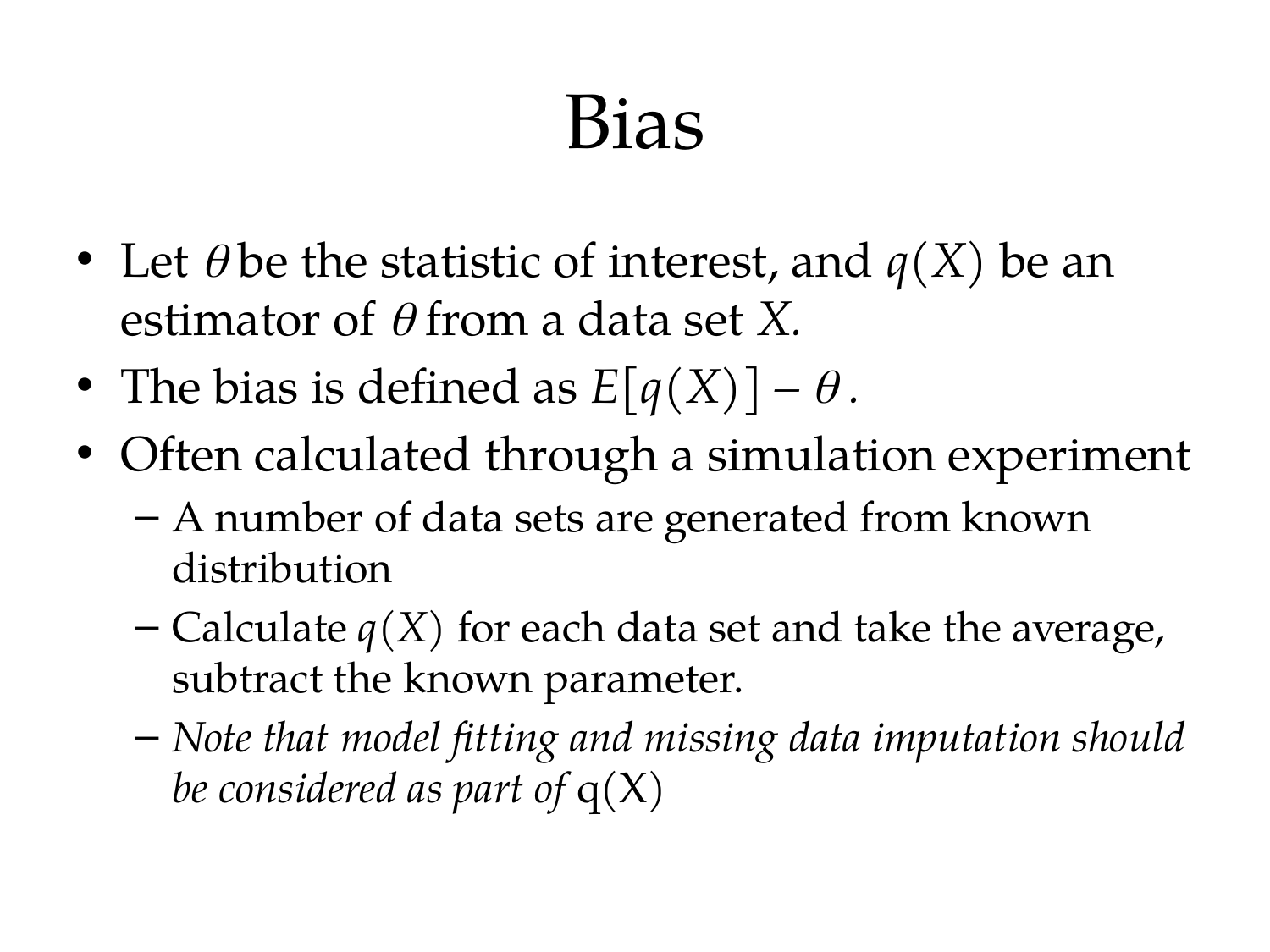

# Bias
Let θ be the statistic of interest, and q(X) be an estimator of θ from a data set X.
The bias is defined as E[q(X)] – θ .
Often calculated through a simulation experiment
A number of data sets are generated from known distribution
Calculate q(X) for each data set and take the average, subtract the known parameter.
Note that model fitting and missing data imputation should be considered as part of q(X)